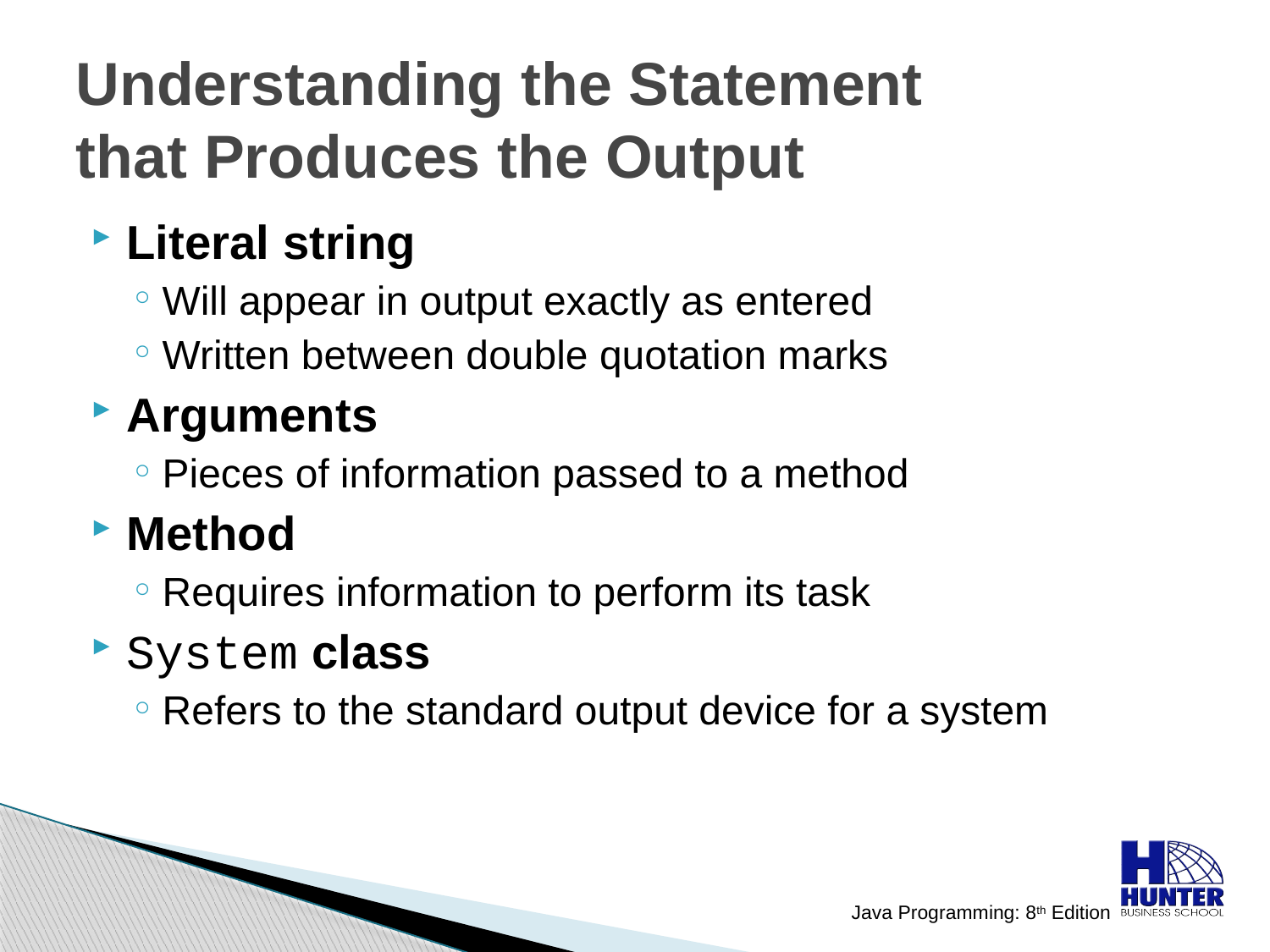

# Understanding the Statement that Produces the Output
Literal string
Will appear in output exactly as entered
Written between double quotation marks
Arguments
Pieces of information passed to a method
Method
Requires information to perform its task
System class
Refers to the standard output device for a system